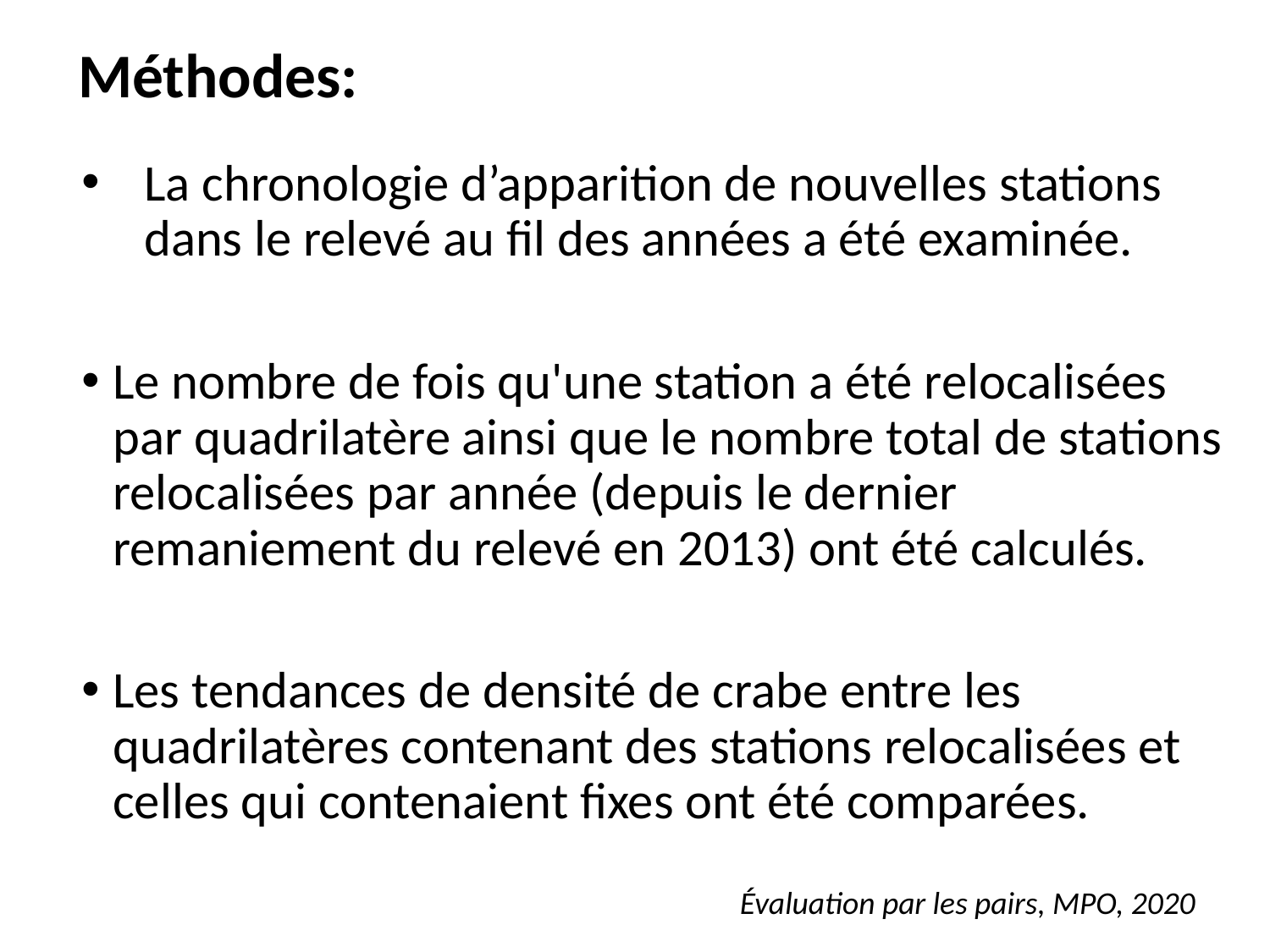

# Méthodes:
La chronologie d’apparition de nouvelles stations dans le relevé au fil des années a été examinée.

Le nombre de fois qu'une station a été relocalisées par quadrilatère ainsi que le nombre total de stations relocalisées par année (depuis le dernier remaniement du relevé en 2013) ont été calculés.

Les tendances de densité de crabe entre les quadrilatères contenant des stations relocalisées et celles qui contenaient fixes ont été comparées.
Évaluation par les pairs, MPO, 2020